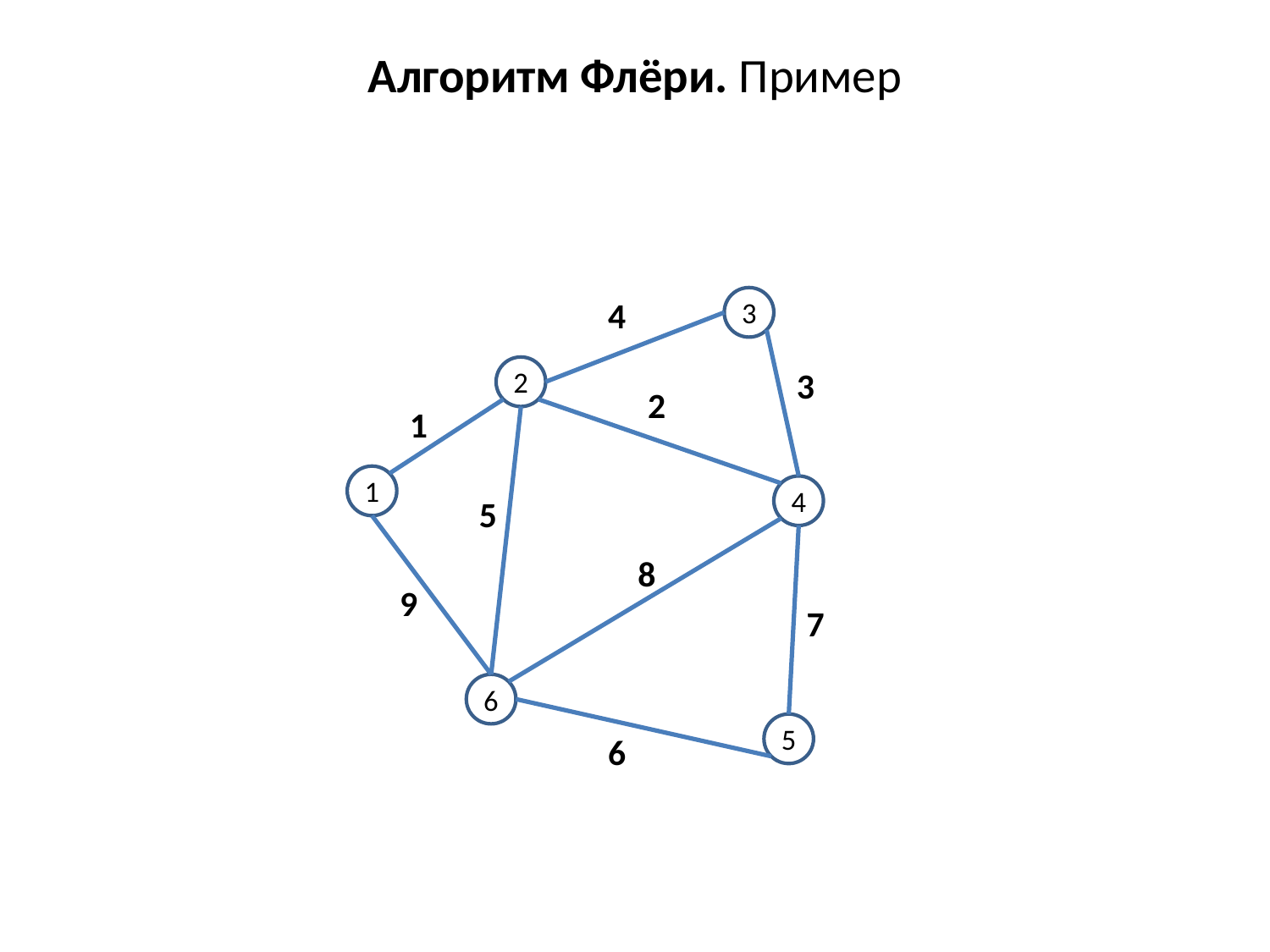

# Алгоритм Флёри. Пример
4
3
2
3
2
1
1
4
5
8
9
7
6
5
6